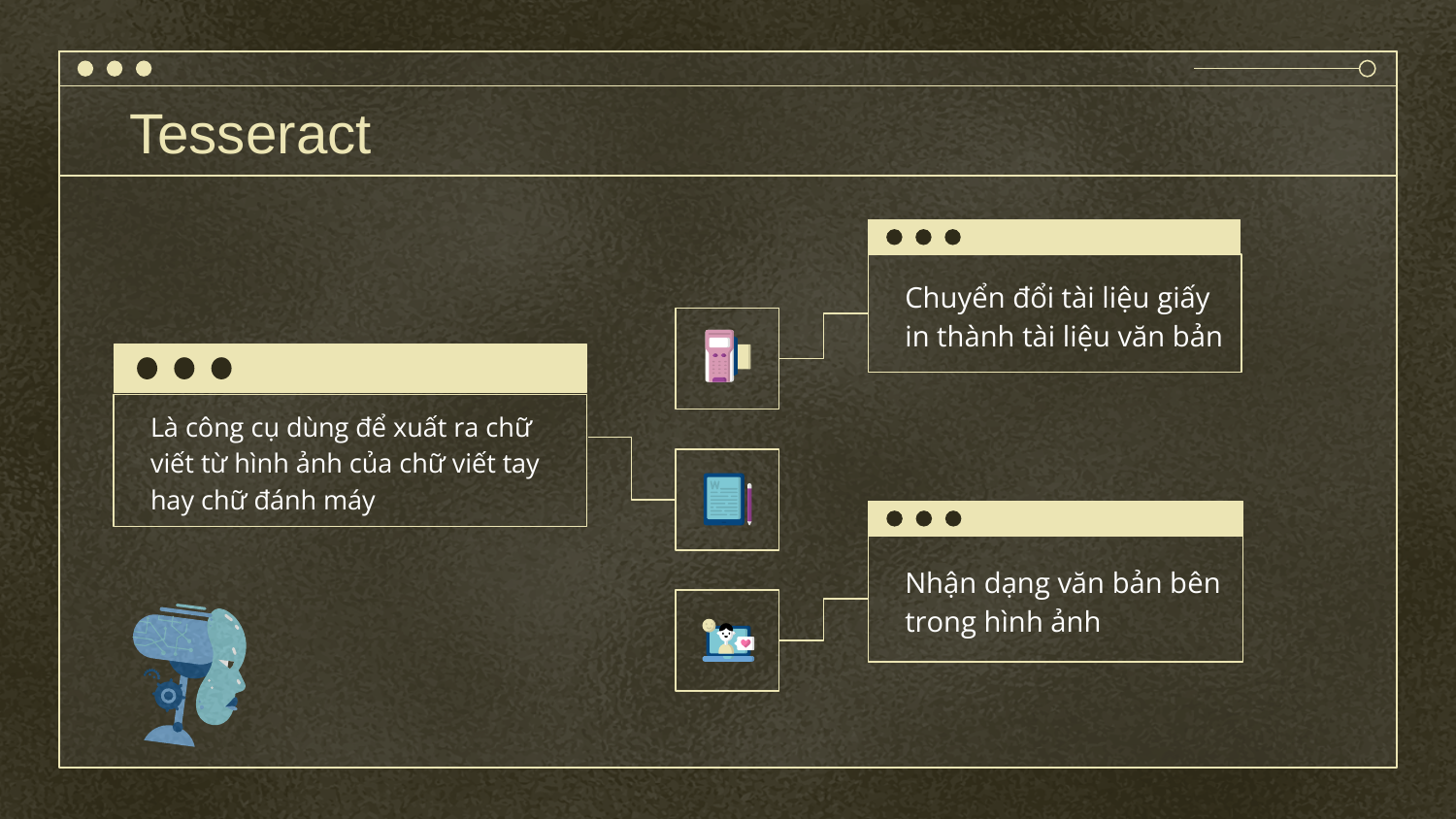

# Tesseract

Chuyển đổi tài liệu giấy in thành tài liệu văn bản

Là công cụ dùng để xuất ra chữ viết từ hình ảnh của chữ viết tay hay chữ đánh máy

Nhận dạng văn bản bên trong hình ảnh